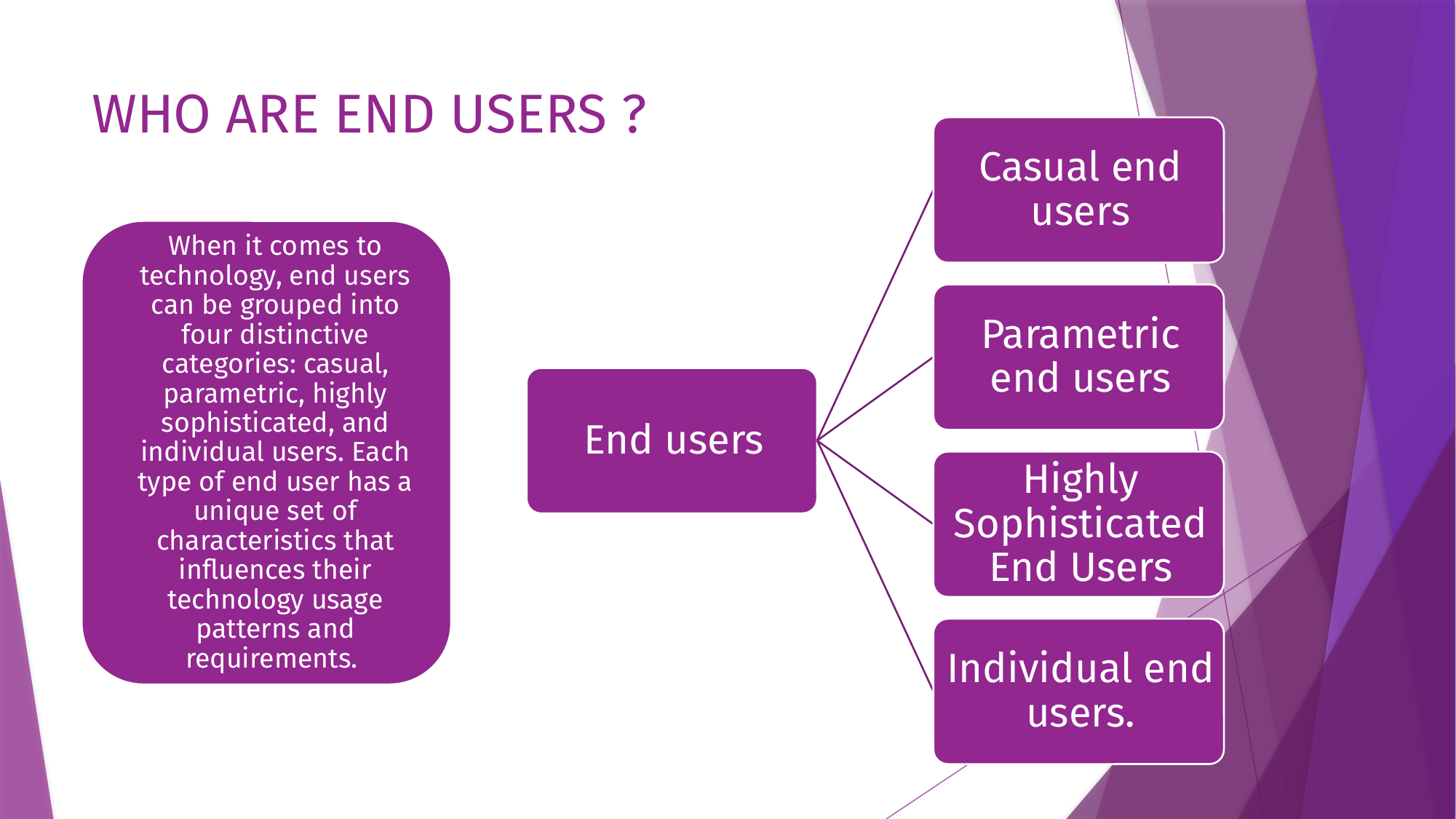

# WHO ARE END USERS ?
End users

Casual end users

Parametric end users

Highly Sophisticated End Users

Individual end users.
When it comes to technology, end users can be grouped into four distinctive categories: casual, parametric, highly sophisticated, and individual users. Each type of end user has a unique set of characteristics that influences their technology usage patterns and requirements.